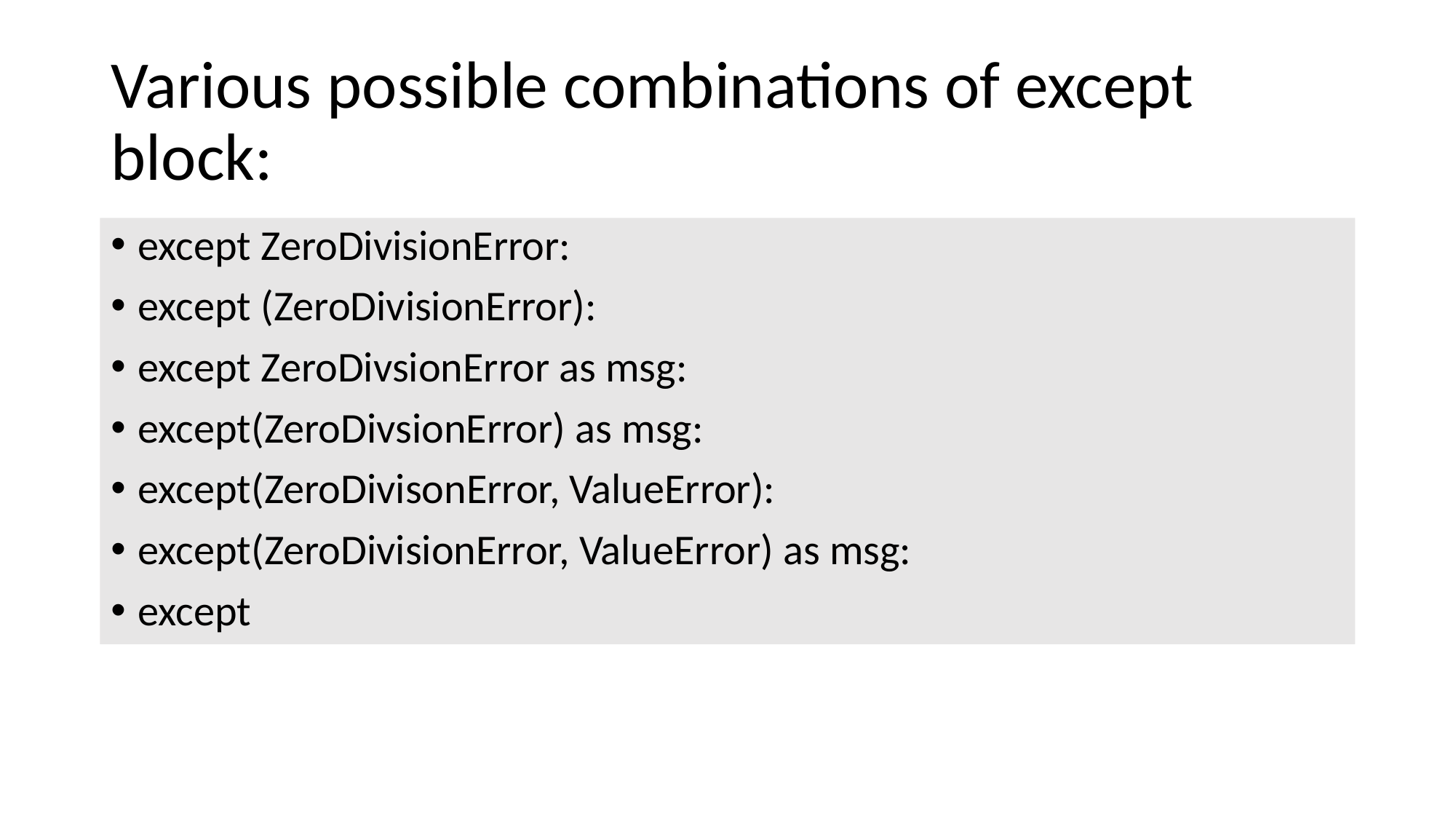

# Various possible combinations of except block:
except ZeroDivisionError:
except (ZeroDivisionError):
except ZeroDivsionError as msg:
except(ZeroDivsionError) as msg:
except(ZeroDivisonError, ValueError):
except(ZeroDivisionError, ValueError) as msg:
except